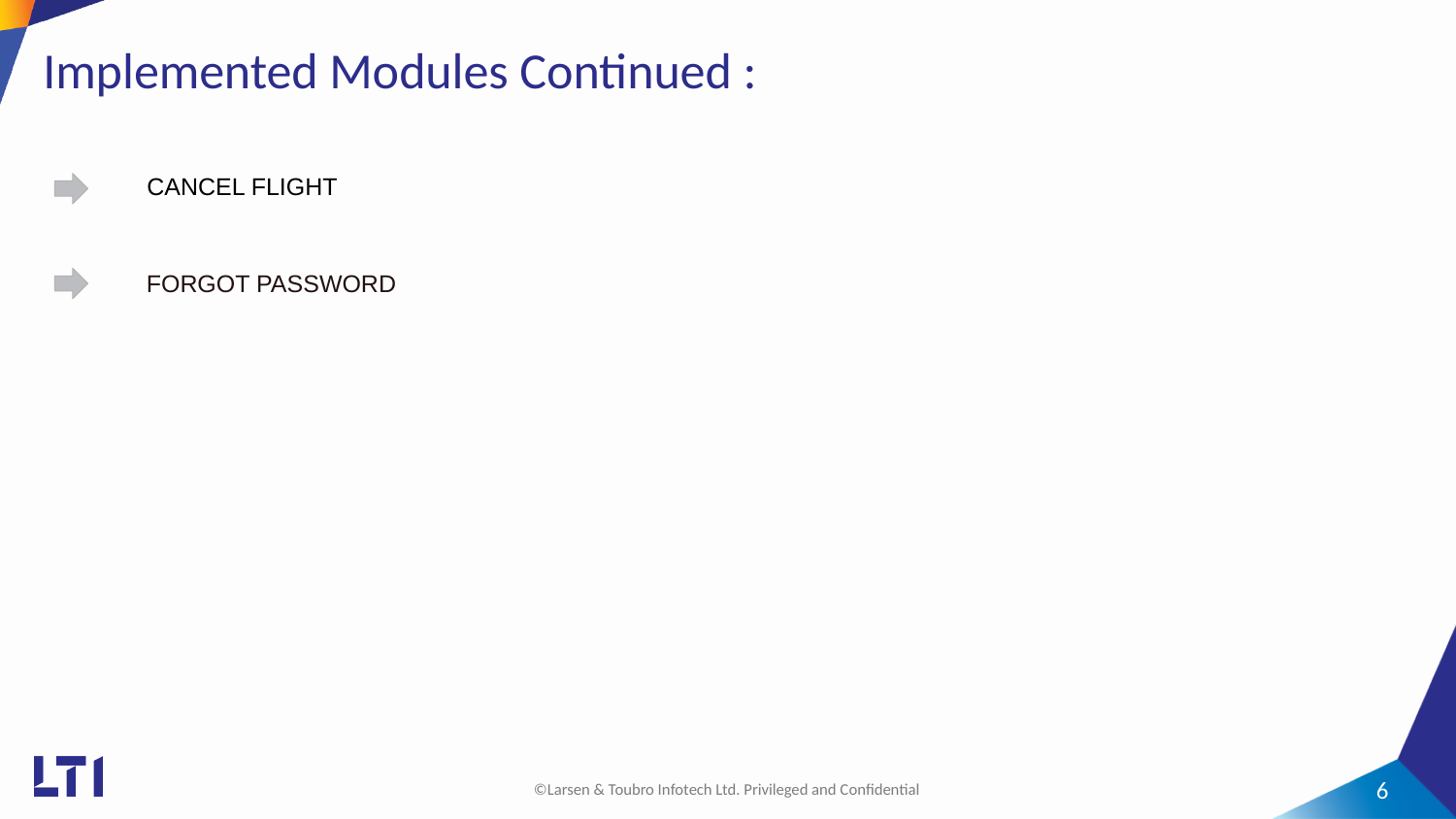

# Implemented Modules Continued :
CANCEL FLIGHT

FORGOT PASSWORD